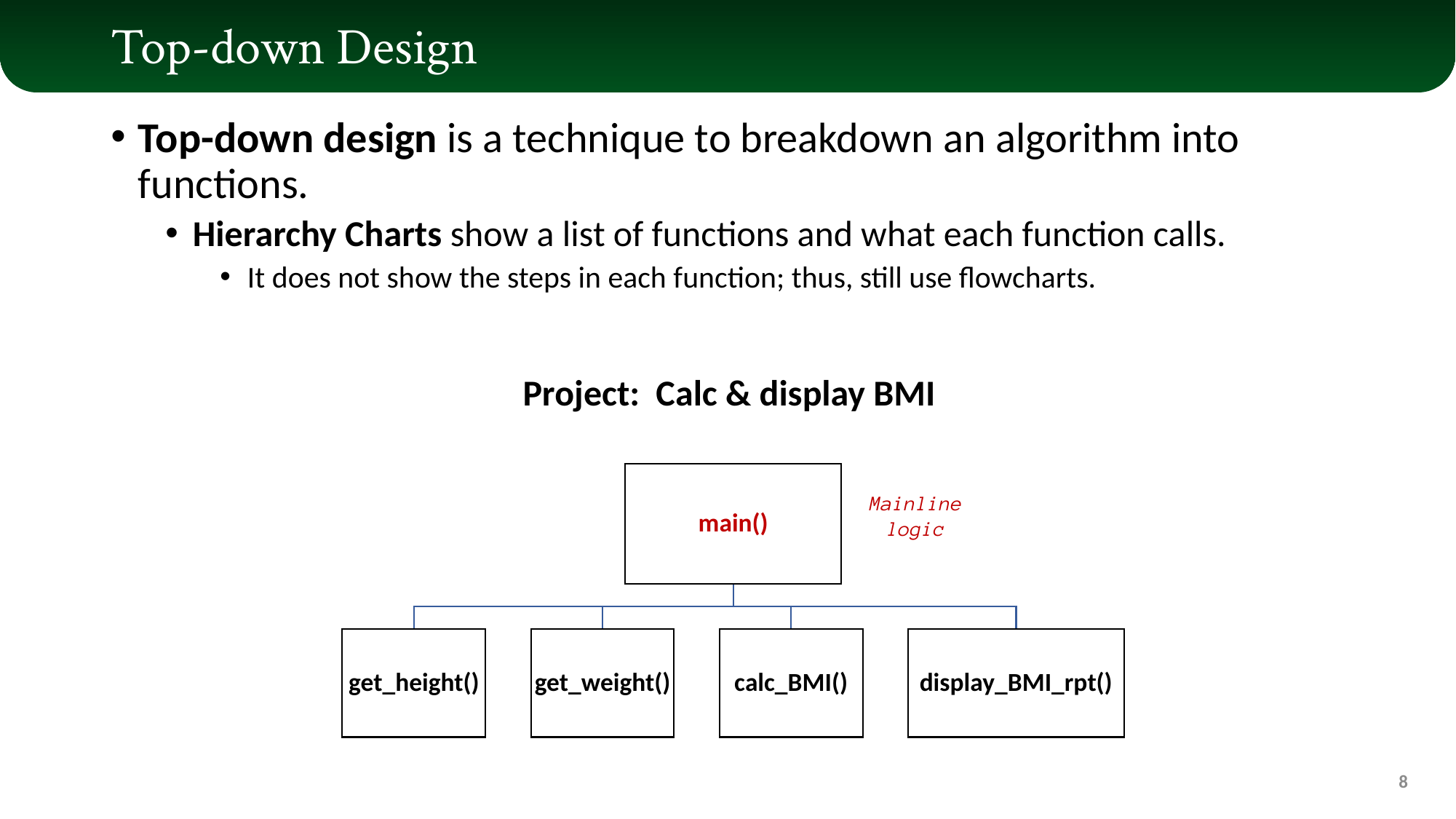

# Top-down Design
Top-down design is a technique to breakdown an algorithm into functions.
Hierarchy Charts show a list of functions and what each function calls.
It does not show the steps in each function; thus, still use flowcharts.
Project:  Calc & display BMI
main()
get_height()
get_weight()
calc_BMI()
display_BMI_rpt()
Mainline
logic
8